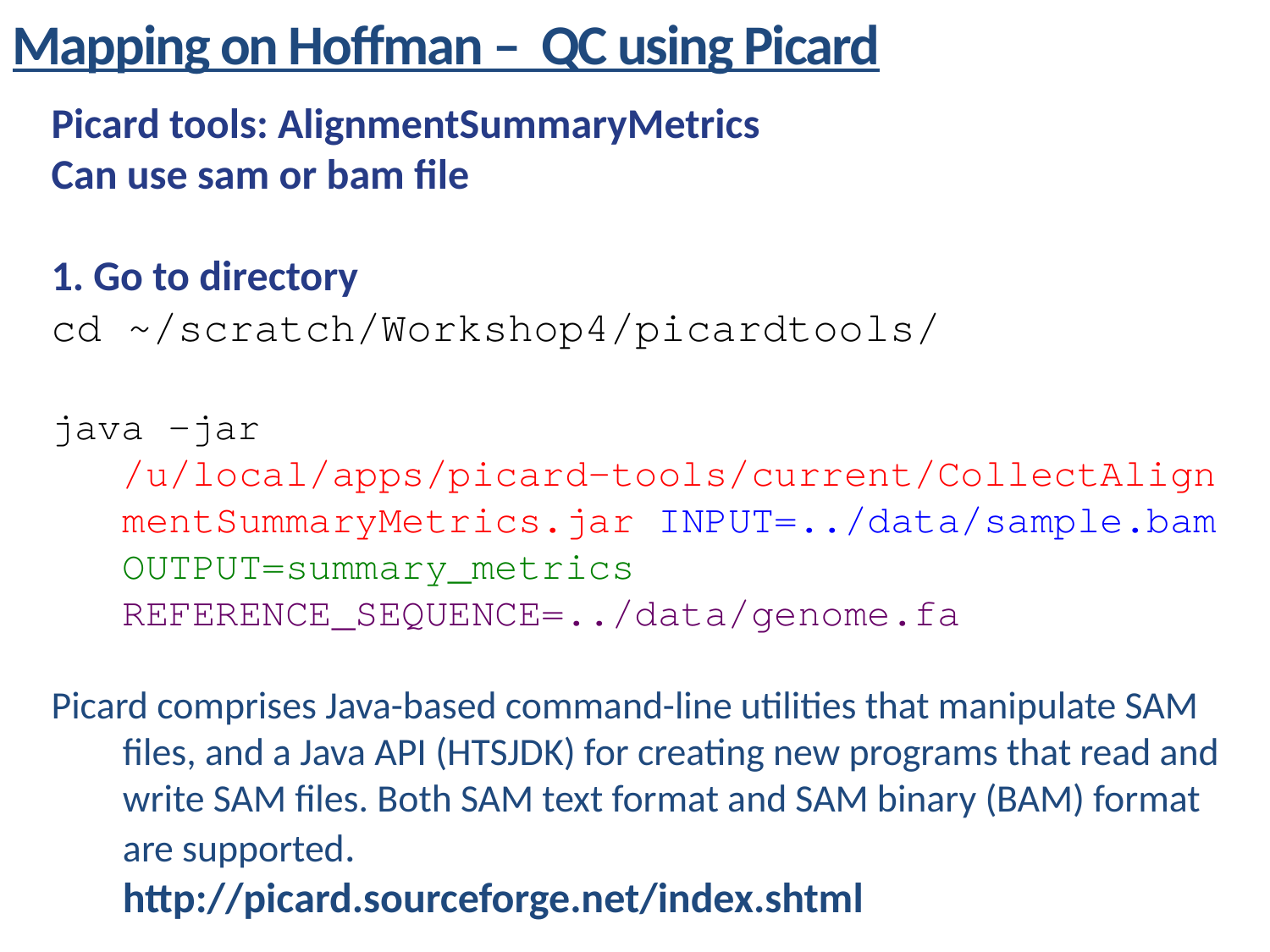

Mapping on Hoffman –  QC using Picard
Picard tools: AlignmentSummaryMetrics
Can use sam or bam file

1. Go to directory
cd ~/scratch/Workshop4/picardtools/

java -jar /u/local/apps/picard-tools/current/CollectAlignmentSummaryMetrics.jar INPUT=../data/sample.bam OUTPUT=summary_metrics REFERENCE_SEQUENCE=../data/genome.fa

Picard comprises Java-based command-line utilities that manipulate SAM files, and a Java API (HTSJDK) for creating new programs that read and write SAM files. Both SAM text format and SAM binary (BAM) format are supported.
	http://picard.sourceforge.net/index.shtml